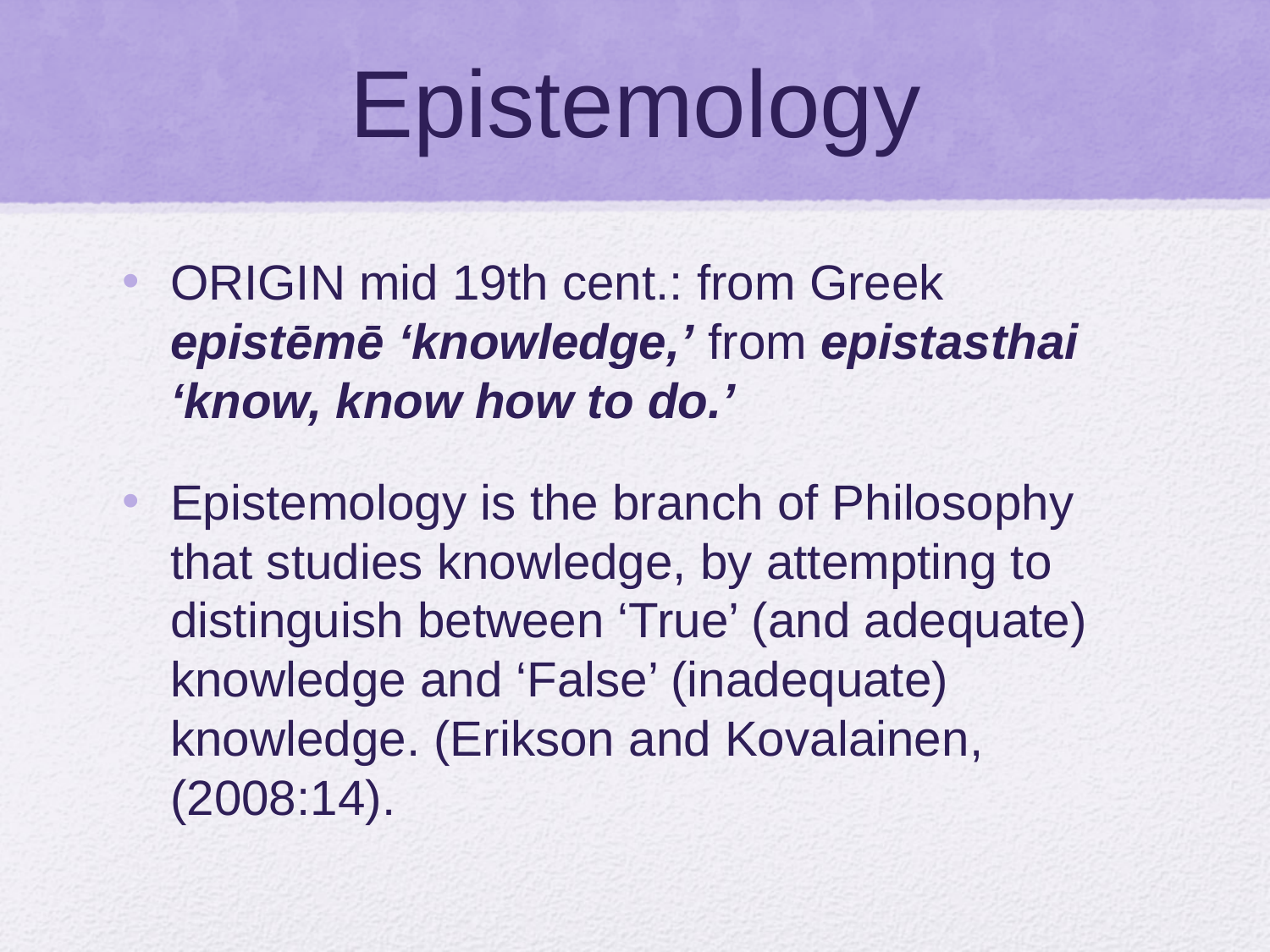

# Epistemology
ORIGIN mid 19th cent.: from Greek epistēmē ‘knowledge,’ from epistasthai ‘know, know how to do.’
Epistemology is the branch of Philosophy that studies knowledge, by attempting to distinguish between ‘True’ (and adequate) knowledge and ‘False’ (inadequate) knowledge. (Erikson and Kovalainen, (2008:14).